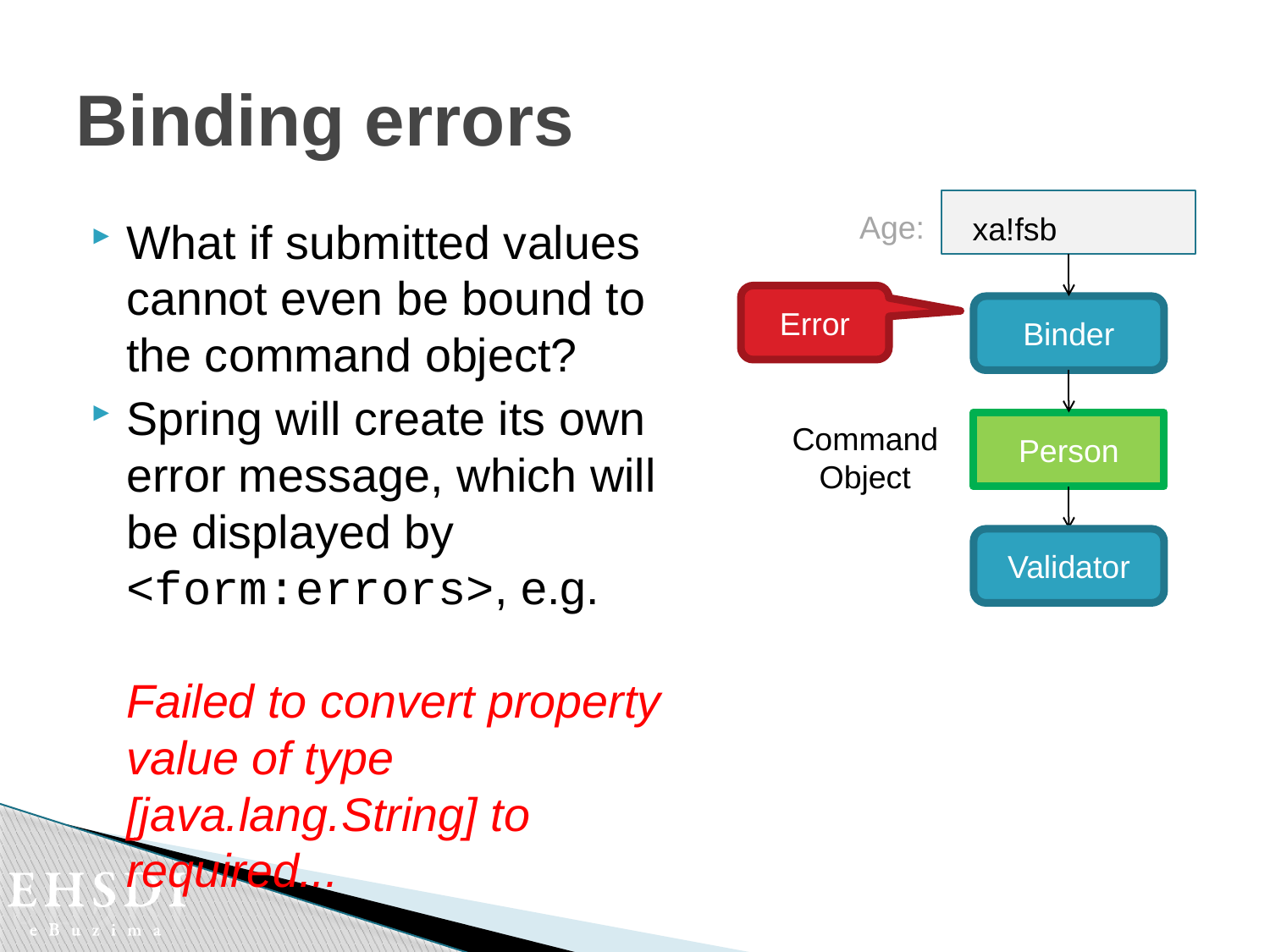

# Binding errors

Age:
xa!fsb
What if submitted values cannot even be bound to the command object?
Spring will create its own error message, which will be displayed by <form:errors>, e.g.
Failed to convert property value of type [java.lang.String] to
required...
Error
Binder
Command
Object
Person
Validator